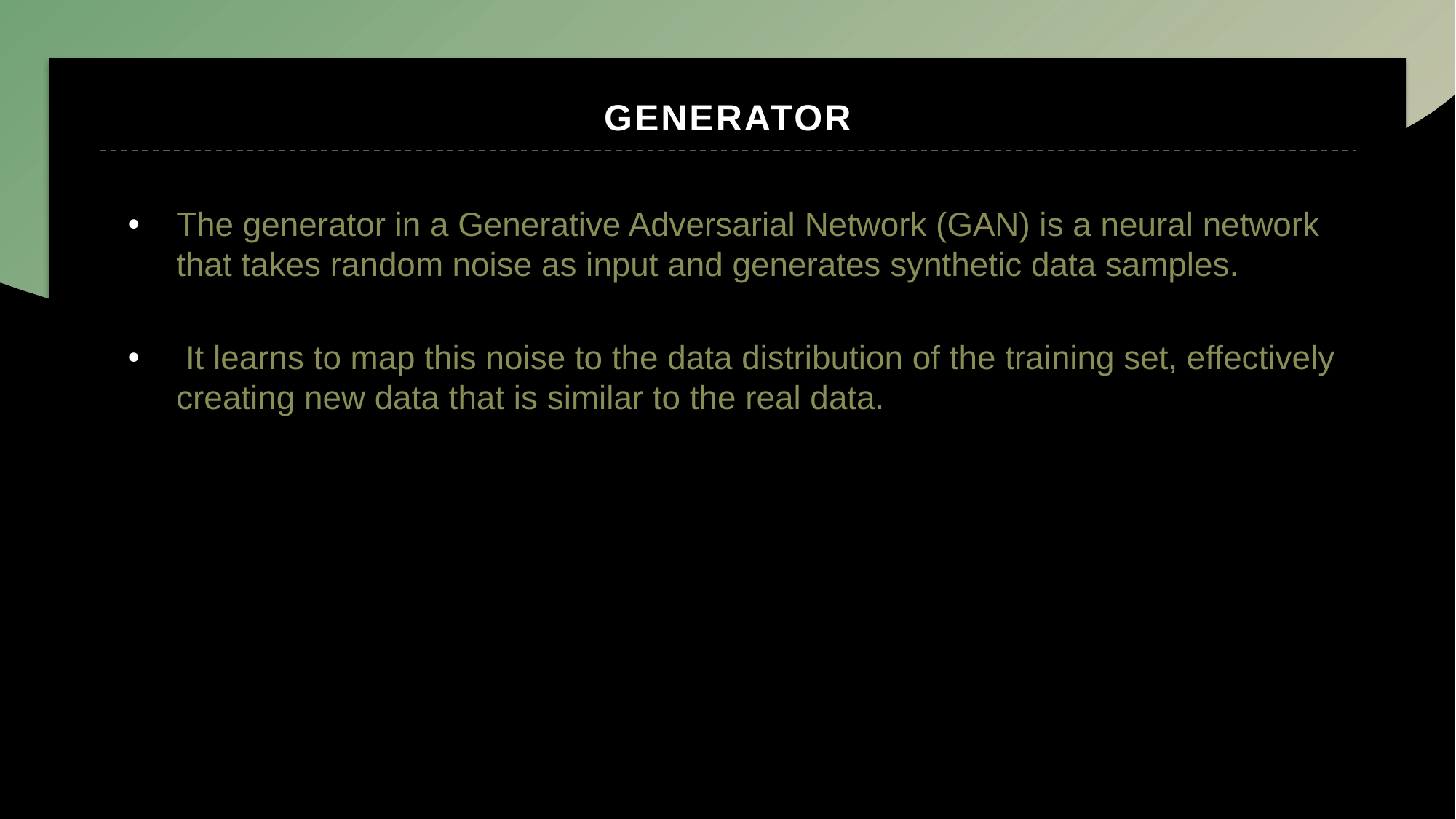

# GENERATOR

The generator in a Generative Adversarial Network (GAN) is a neural network that takes random noise as input and generates synthetic data samples.

 It learns to map this noise to the data distribution of the training set, effectively creating new data that is similar to the real data.